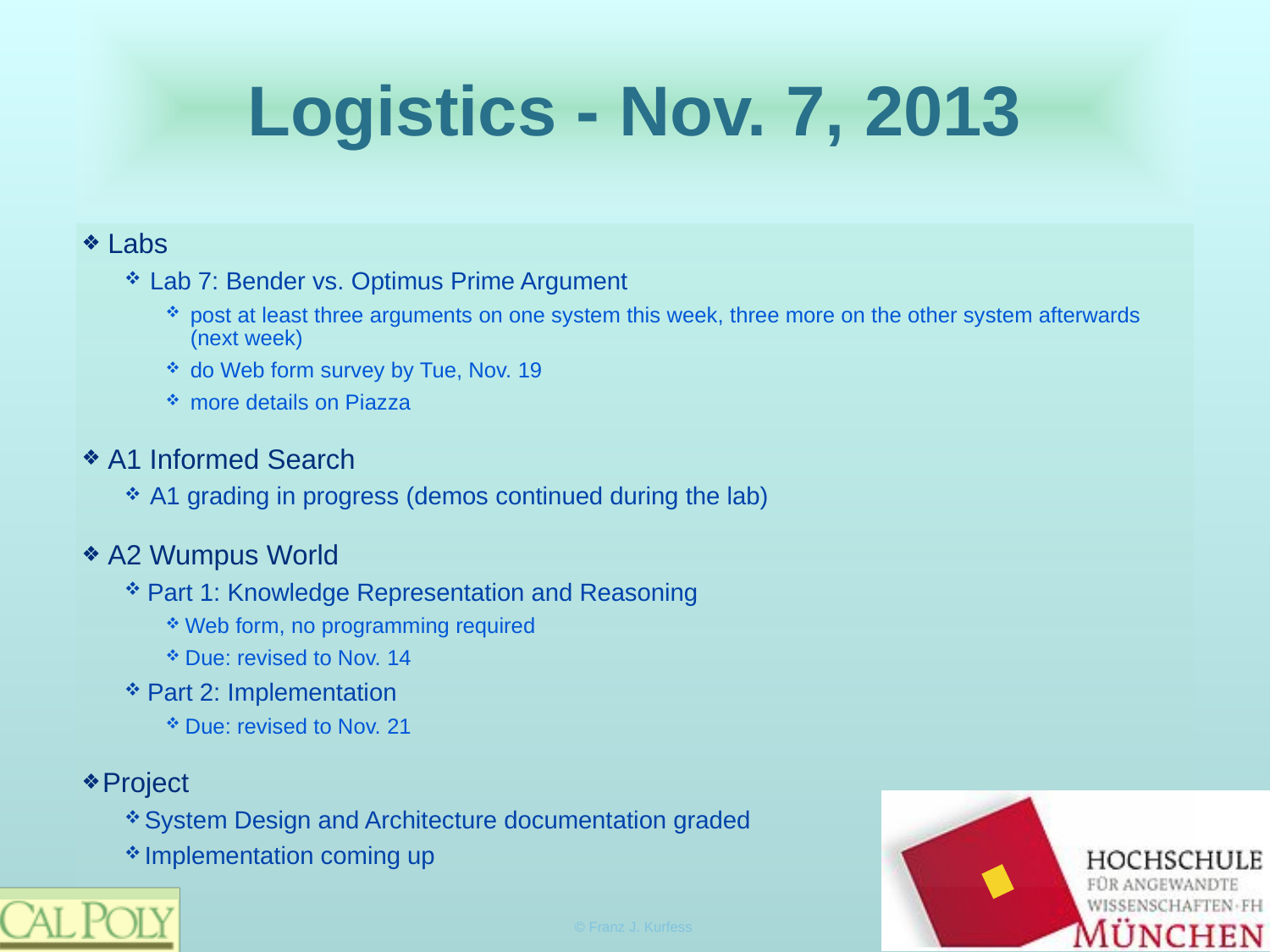

# Logistics - Nov. 7, 2013
Labs
Lab 7: Bender vs. Optimus Prime Argument
post at least three arguments on one system this week, three more on the other system afterwards (next week)
do Web form survey by Tue, Nov. 19
more details on Piazza
A1 Informed Search
A1 grading in progress (demos continued during the lab)
A2 Wumpus World
Part 1: Knowledge Representation and Reasoning
Web form, no programming required
Due: revised to Nov. 14
Part 2: Implementation
Due: revised to Nov. 21
Project
System Design and Architecture documentation graded
Implementation coming up
43